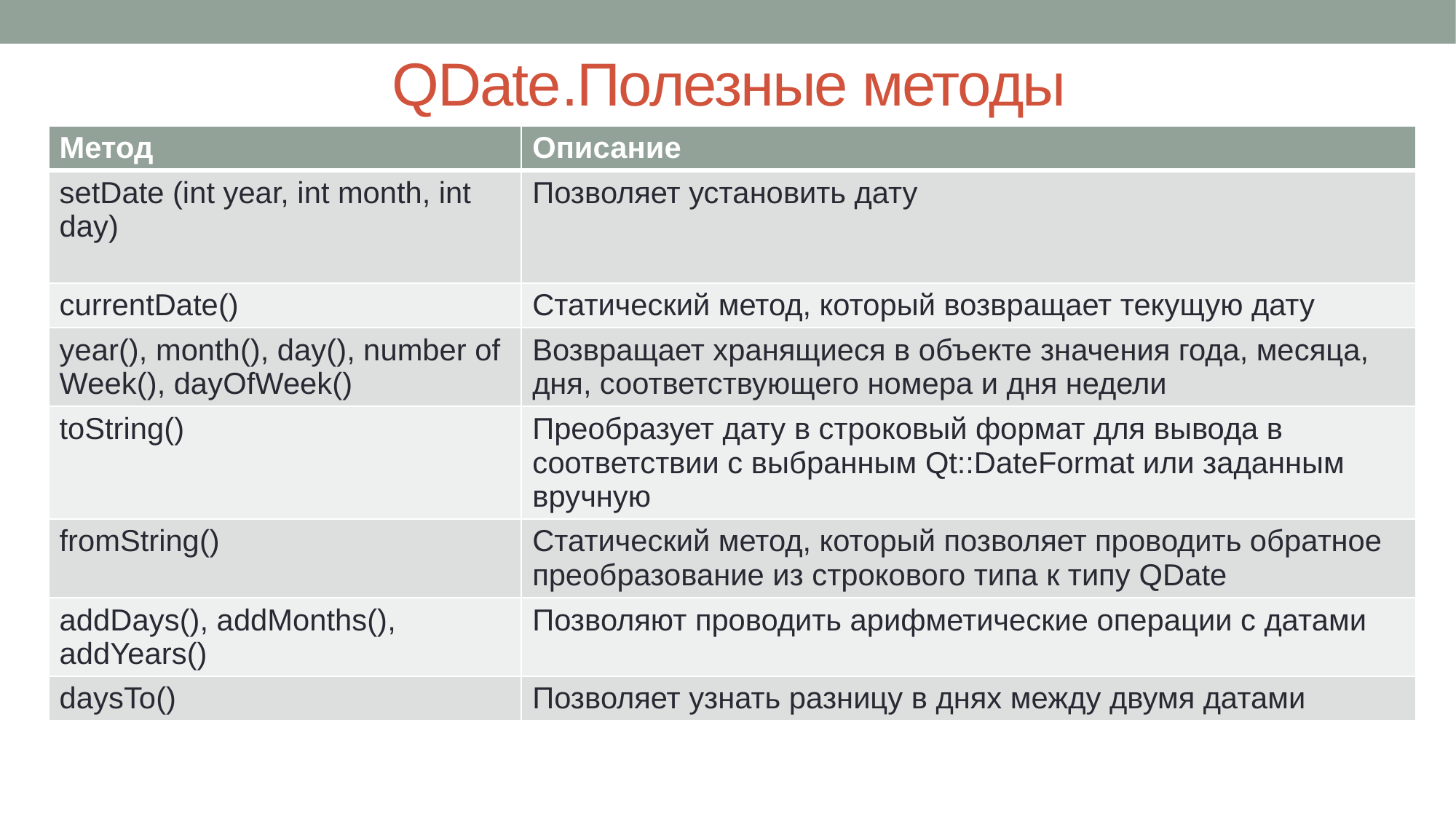

# QDate.Полезные методы
| Метод | Описание |
| --- | --- |
| setDate (int year, int month, int day) | Позволяет установить дату |
| currentDate() | Статический метод, который возвращает текущую дату |
| year(), month(), day(), number of Week(), dayOfWeek() | Возвращает хранящиеся в объекте значения года, месяца, дня, соответствующего номера и дня недели |
| toString() | Преобразует дату в строковый формат для вывода в соответствии с выбранным Qt::DateFormat или заданным вручную |
| fromString() | Статический метод, который позволяет проводить обратное преобразование из строкового типа к типу QDate |
| addDays(), addMonths(), addYears() | Позволяют проводить арифметические операции с датами |
| daysTo() | Позволяет узнать разницу в днях между двумя датами |